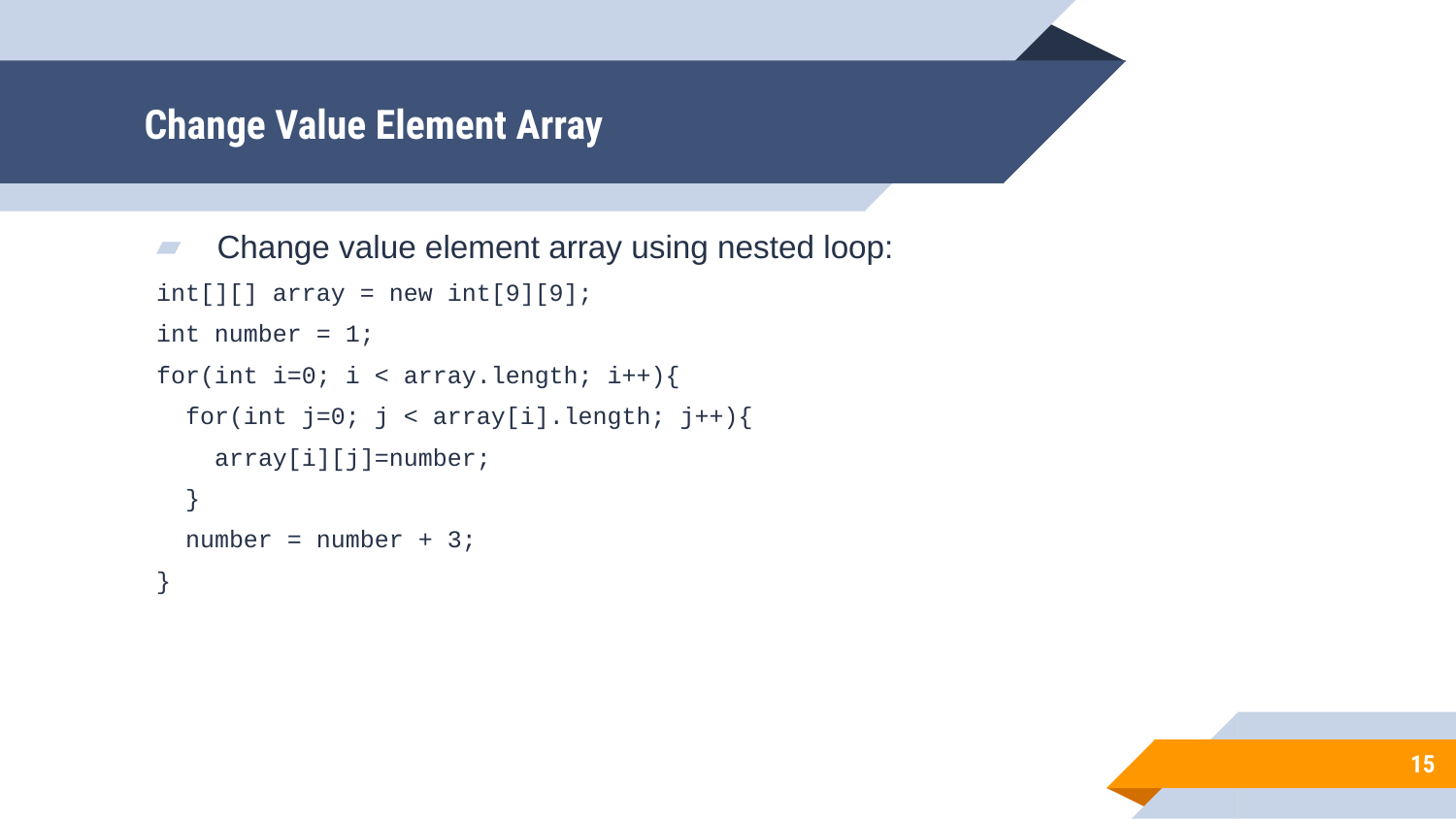

# Change Value Element Array
Change value element array using nested loop:
int[][] array = new int[9][9];
int number = 1;
for(int i=0; i < array.length; i++){
  for(int j=0; j < array[i].length; j++){
    array[i][j]=number;
  }
  number = number + 3;
}
15